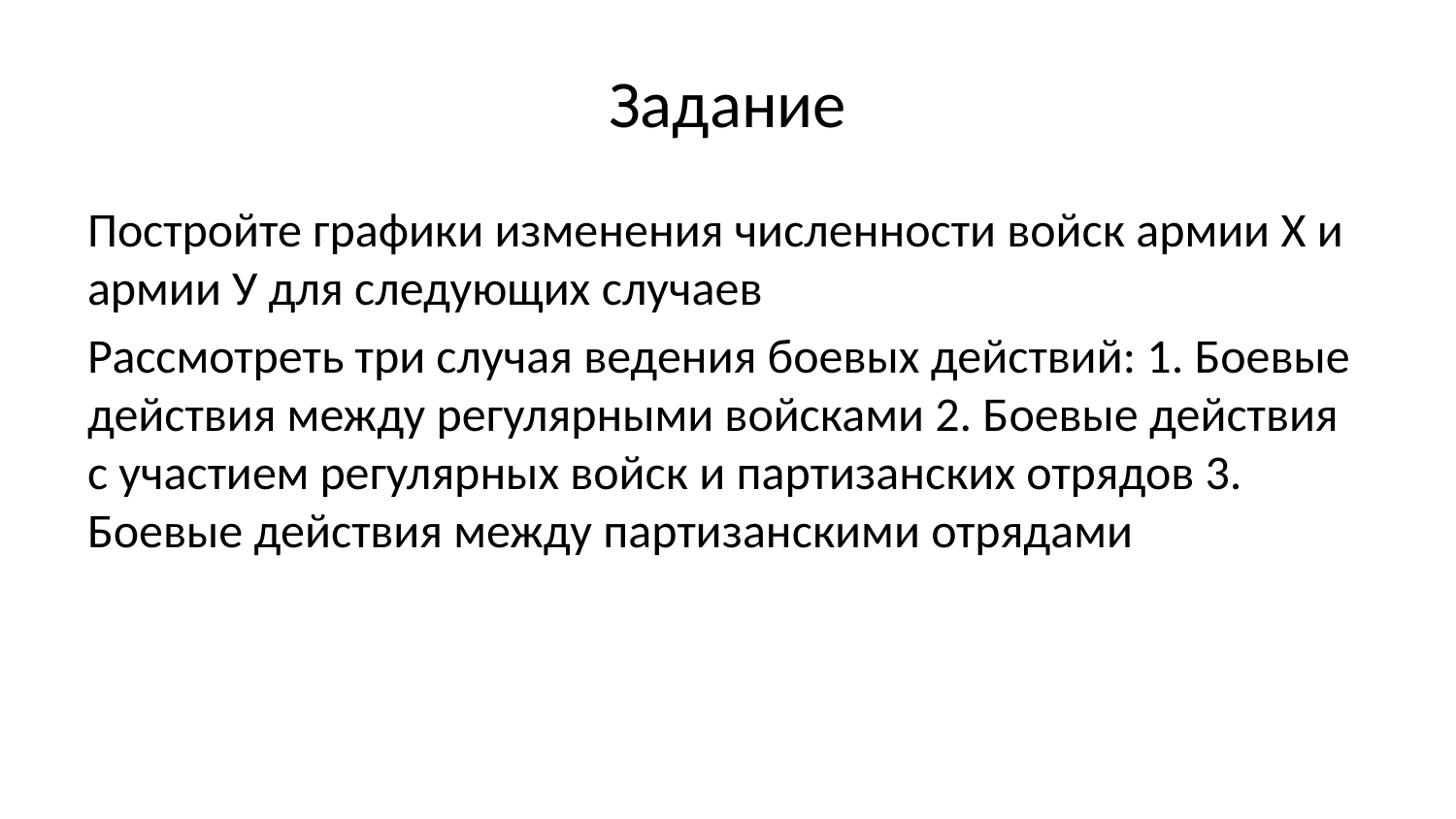

# Задание
Постройте графики изменения численности войск армии Х и армии У для следующих случаев
Рассмотреть три случая ведения боевых действий: 1. Боевые действия между регулярными войсками 2. Боевые действия с участием регулярных войск и партизанских отрядов 3. Боевые действия между партизанскими отрядами